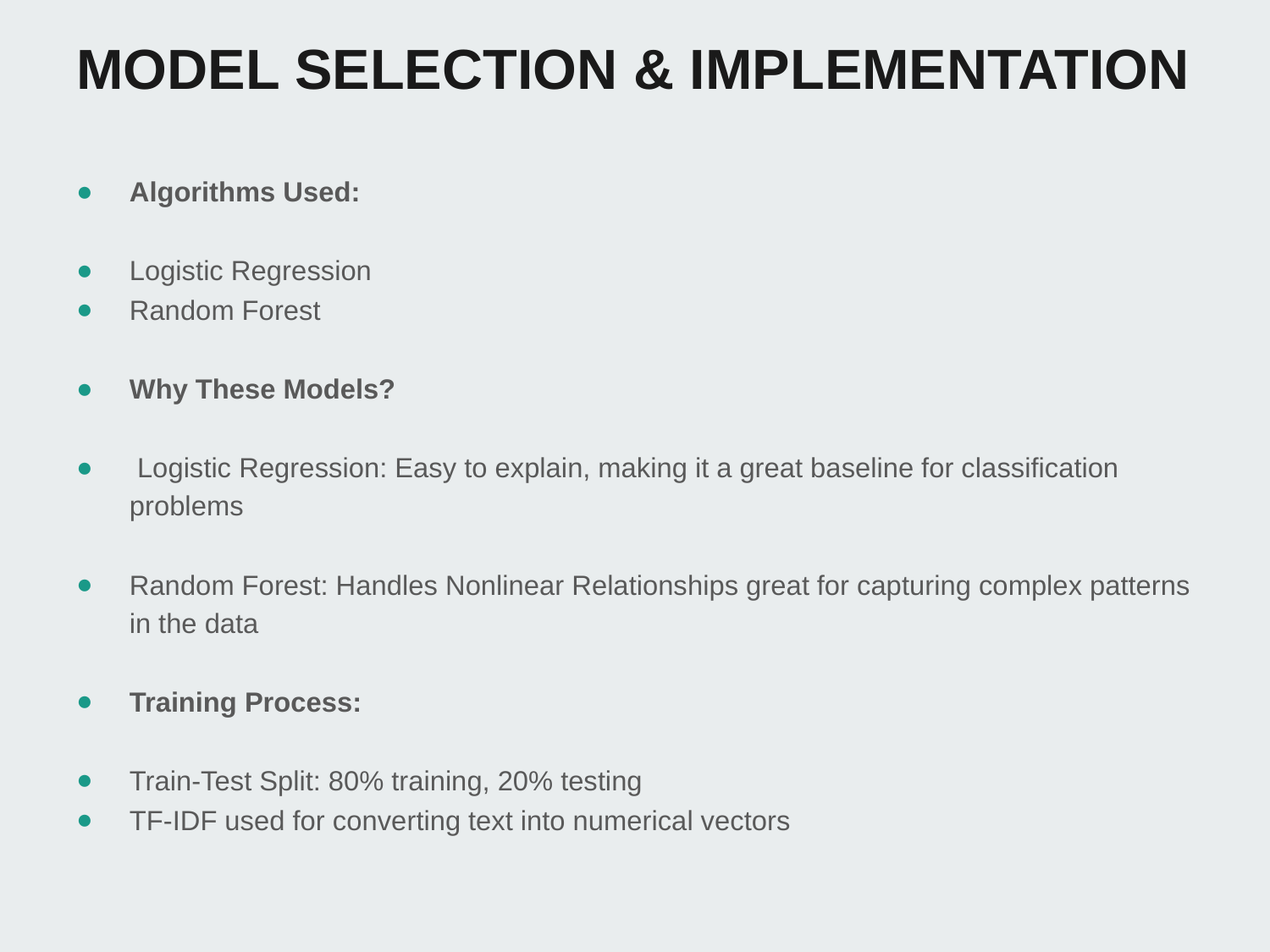

# MODEL SELECTION & IMPLEMENTATION
Algorithms Used:

Logistic Regression
Random Forest

Why These Models?

 Logistic Regression: Easy to explain, making it a great baseline for classification problems

Random Forest: Handles Nonlinear Relationships great for capturing complex patterns in the data

Training Process:

Train-Test Split: 80% training, 20% testing
TF-IDF used for converting text into numerical vectors